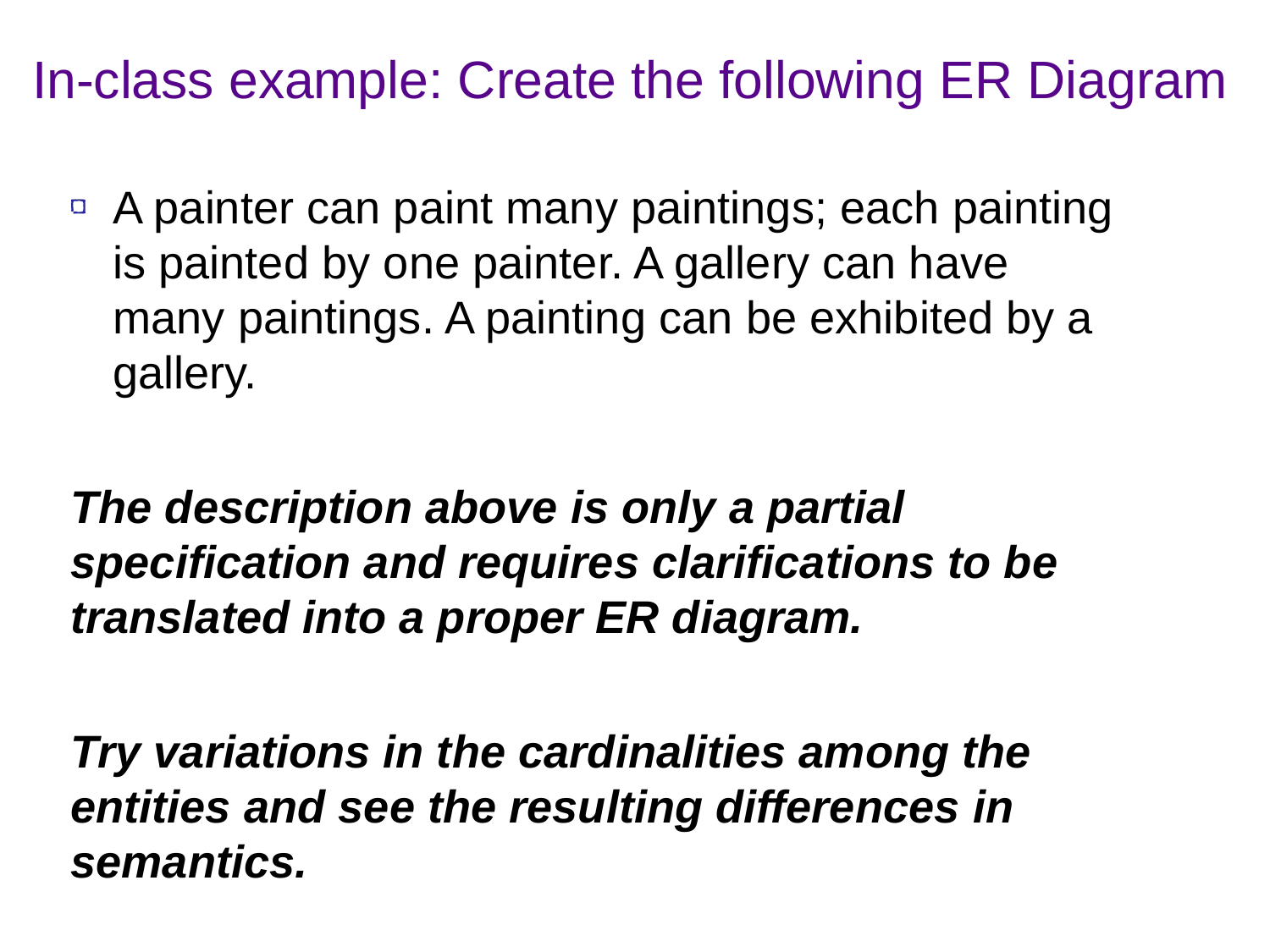

In-class example: Create the following ER Diagram
A painter can paint many paintings; each painting is painted by one painter. A gallery can have many paintings. A painting can be exhibited by a gallery.

The description above is only a partial specification and requires clarifications to be translated into a proper ER diagram.

Try variations in the cardinalities among the entities and see the resulting differences in semantics.